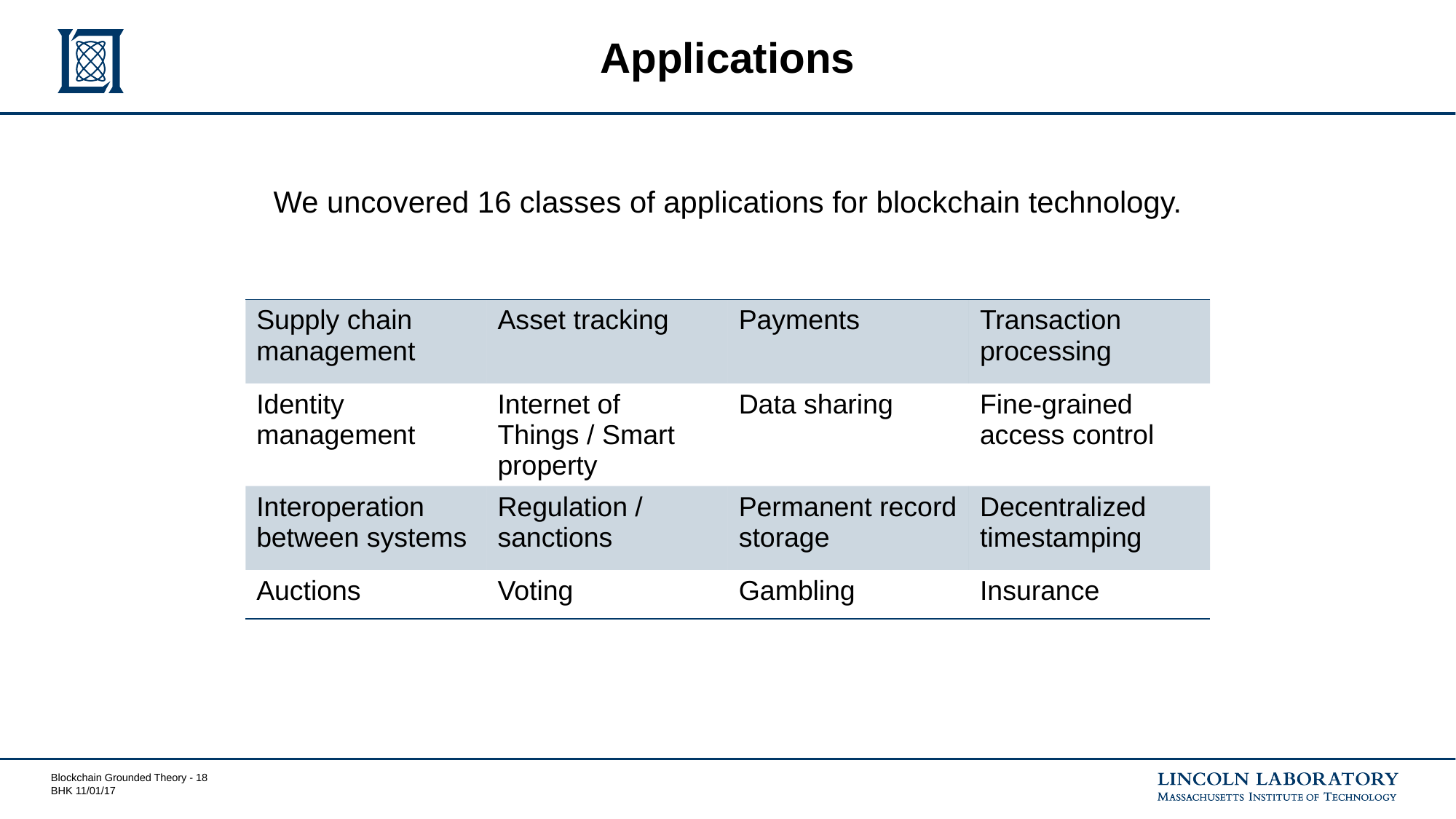

# Applications
We uncovered 16 classes of applications for blockchain technology.

| Supply chain management | Asset tracking | Payments | Transaction processing |
| --- | --- | --- | --- |
| Identity management | Internet of Things / Smart property | Data sharing | Fine-grained access control |
| Interoperation between systems | Regulation / sanctions | Permanent record storage | Decentralized timestamping |
| Auctions | Voting | Gambling | Insurance |